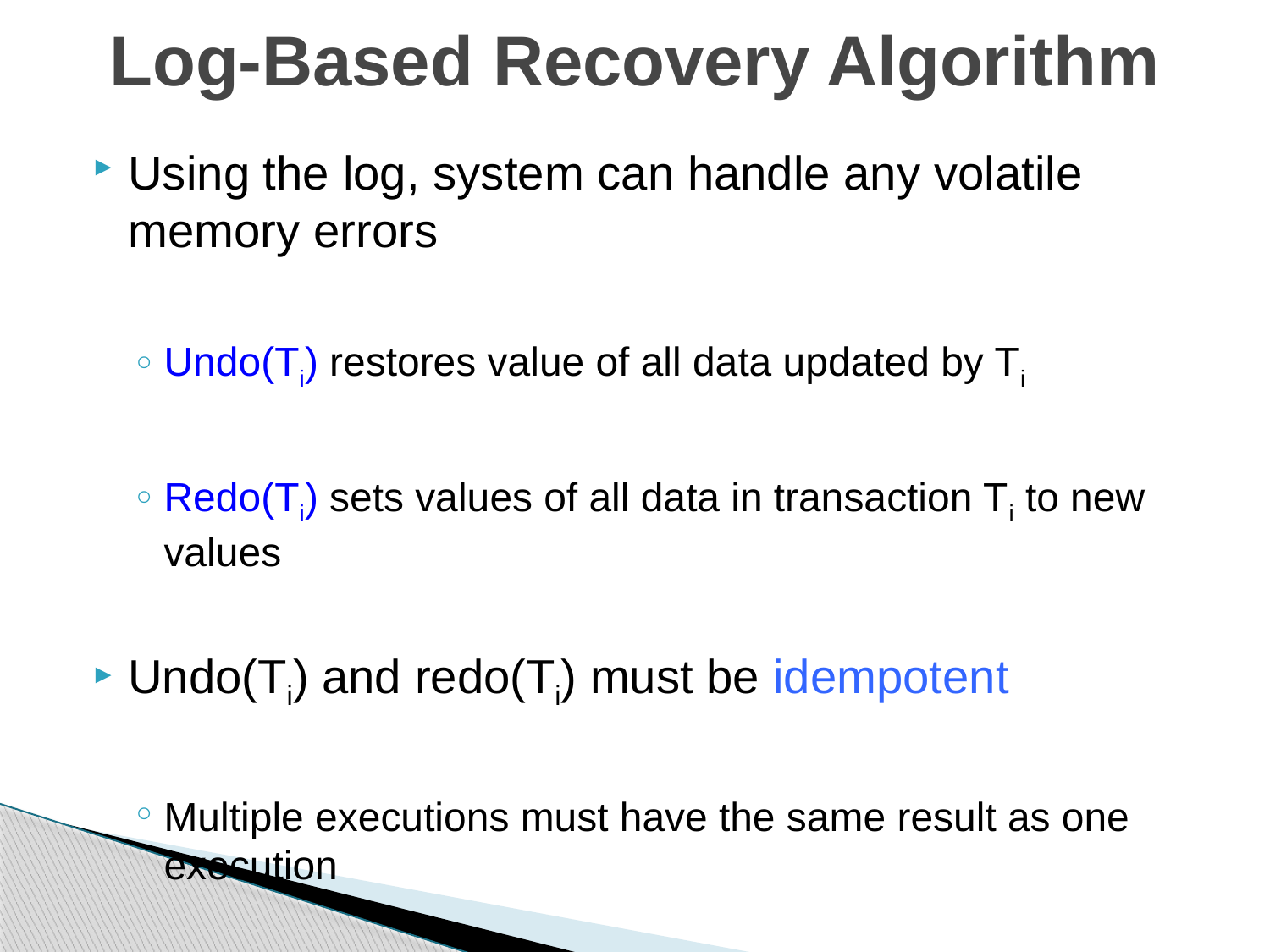

# Log-Based Recovery Algorithm
Using the log, system can handle any volatile memory errors

Undo(Ti) restores value of all data updated by Ti

Redo(Ti) sets values of all data in transaction Ti to new values

Undo(Ti) and redo(Ti) must be idempotent

Multiple executions must have the same result as one execution